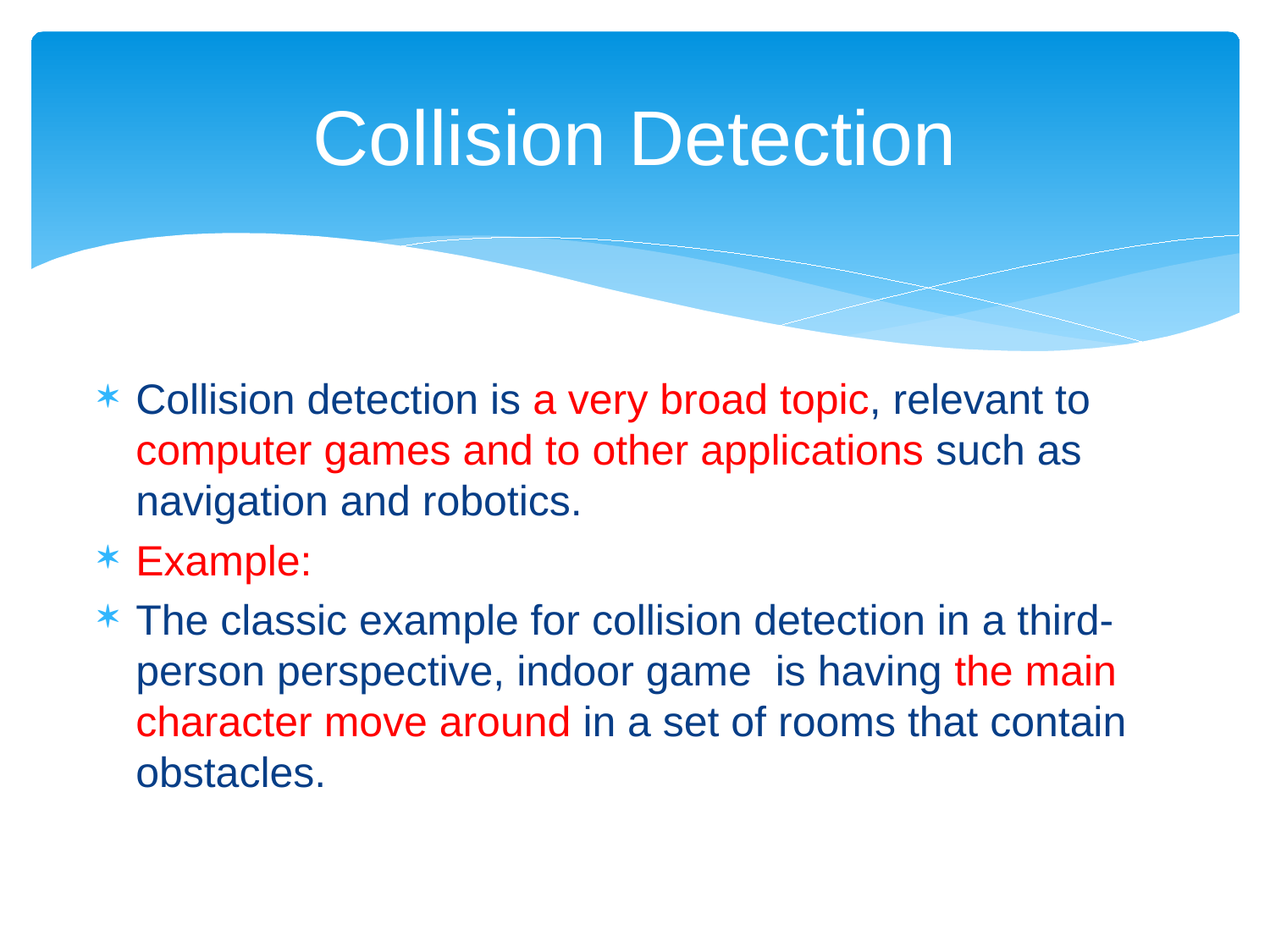

# Collision Detection
Collision detection is a very broad topic, relevant to computer games and to other applications such as navigation and robotics.
Example:
The classic example for collision detection in a third-person perspective, indoor game  is having the main character move around in a set of rooms that contain obstacles.